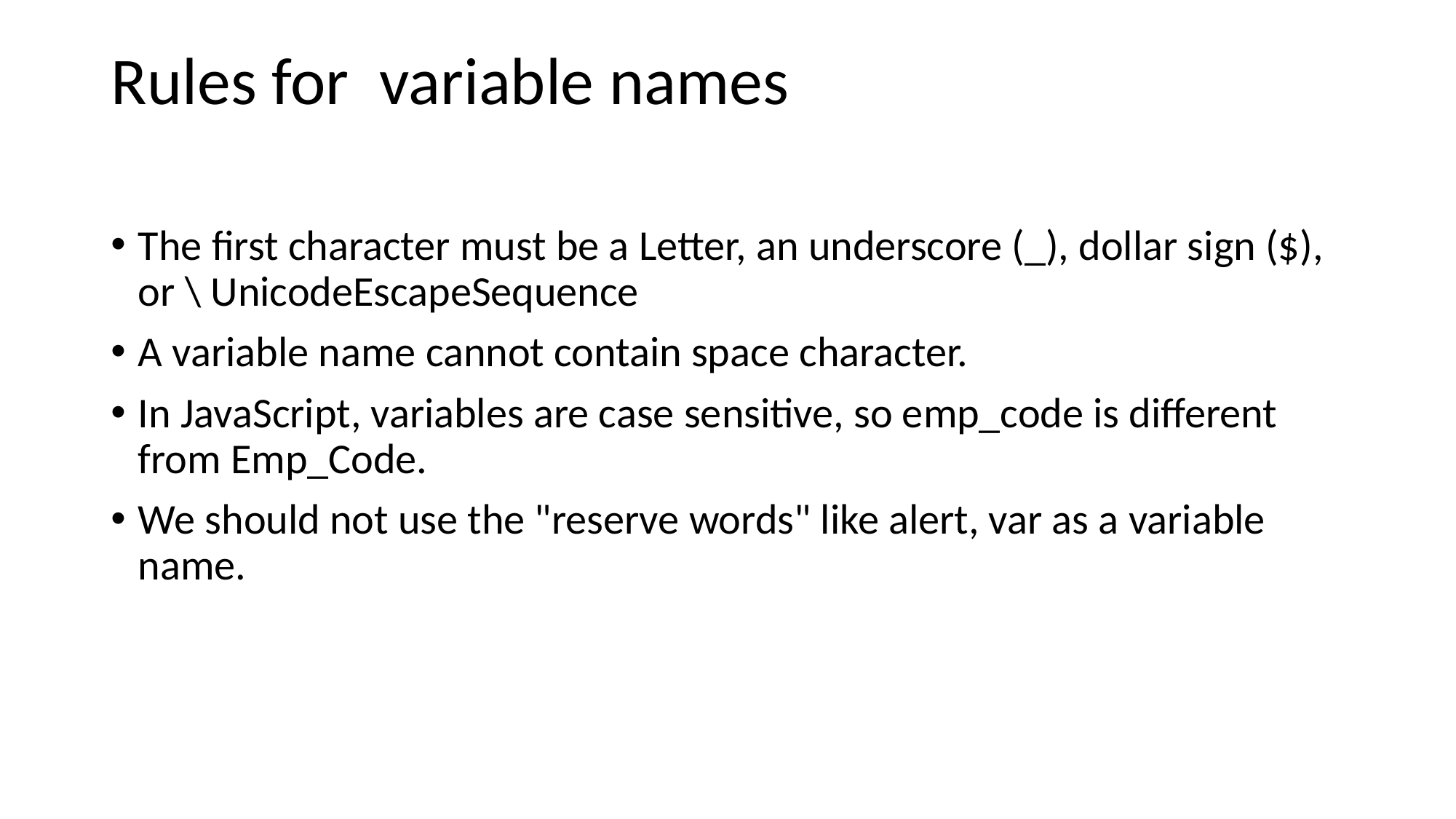

# Rules for  variable names
The first character must be a Letter, an underscore (_), dollar sign ($), or \ UnicodeEscapeSequence
A variable name cannot contain space character.
In JavaScript, variables are case sensitive, so emp_code is different from Emp_Code.
We should not use the "reserve words" like alert, var as a variable name.